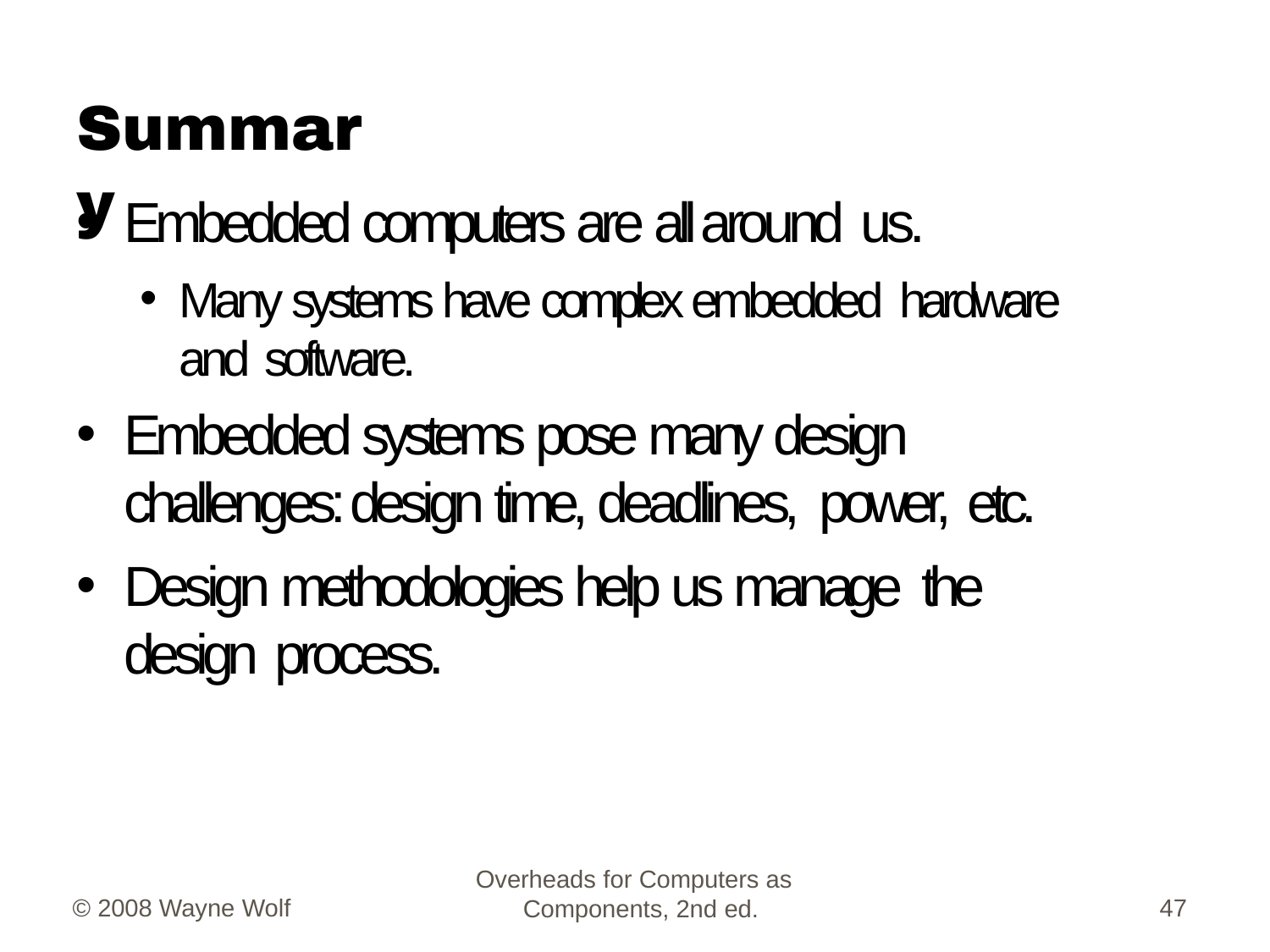

# Summary
Embedded computers are all around us.
Many systems have complex embedded  hardware and software.
Embedded systems pose many design  challenges: design time, deadlines,  power, etc.
Design methodologies help us manage  the design process.
Overheads for Computers as  Components, 2nd ed.
© 2008 Wayne Wolf
47